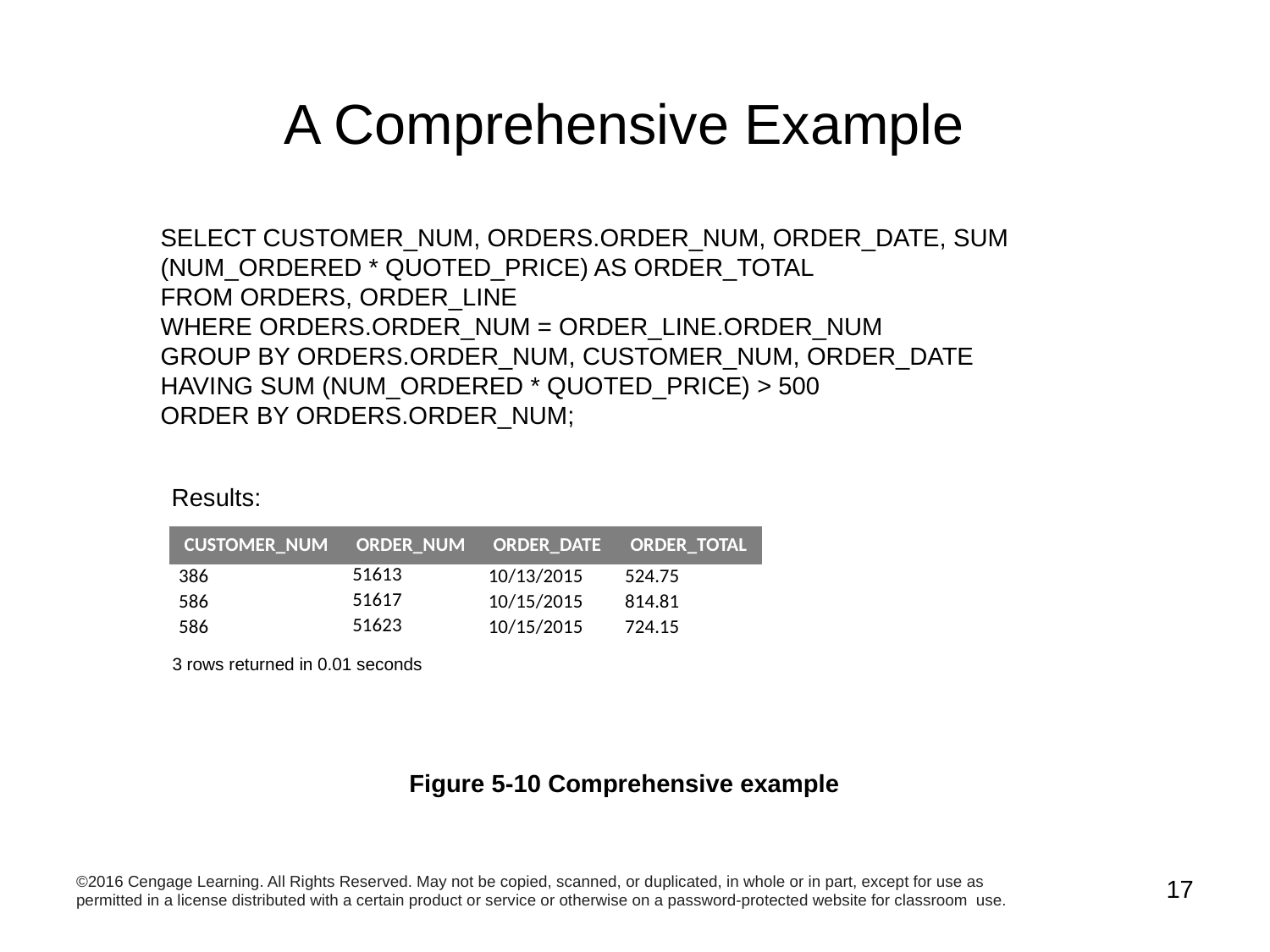

# A Comprehensive Example
SELECT CUSTOMER_NUM, ORDERS.ORDER_NUM, ORDER_DATE, SUM (NUM_ORDERED * QUOTED_PRICE) AS ORDER_TOTAL
FROM ORDERS, ORDER_LINE
WHERE ORDERS.ORDER_NUM = ORDER_LINE.ORDER_NUM
GROUP BY ORDERS.ORDER_NUM, CUSTOMER_NUM, ORDER_DATE
HAVING SUM (NUM_ORDERED * QUOTED_PRICE) > 500
ORDER BY ORDERS.ORDER_NUM;
Results:
| CUSTOMER\_NUM | ORDER\_NUM | ORDER\_DATE | ORDER\_TOTAL |
| --- | --- | --- | --- |
| 386 | 51613 | 10/13/2015 | 524.75 |
| 586 | 51617 | 10/15/2015 | 814.81 |
| 586 | 51623 | 10/15/2015 | 724.15 |
3 rows returned in 0.01 seconds
Figure 5-10 Comprehensive example

©2016 Cengage Learning. All Rights Reserved. May not be copied, scanned, or duplicated, in whole or in part, except for use as permitted in a license distributed with a certain product or service or otherwise on a password-protected website for classroom  use.
17